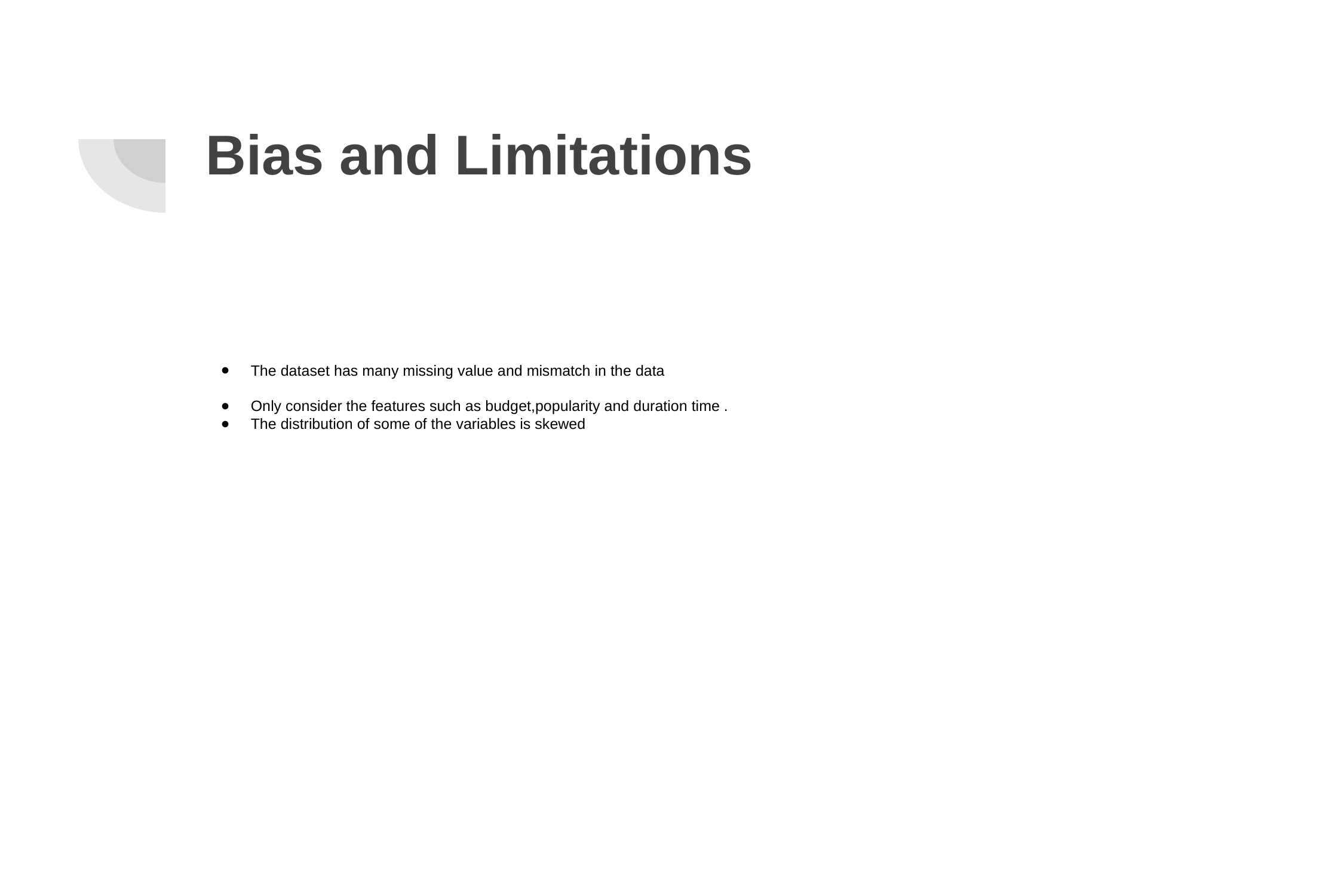

# Bias and Limitations
The dataset has many missing value and mismatch in the data

Only consider the features such as budget,popularity and duration time .
The distribution of some of the variables is skewed